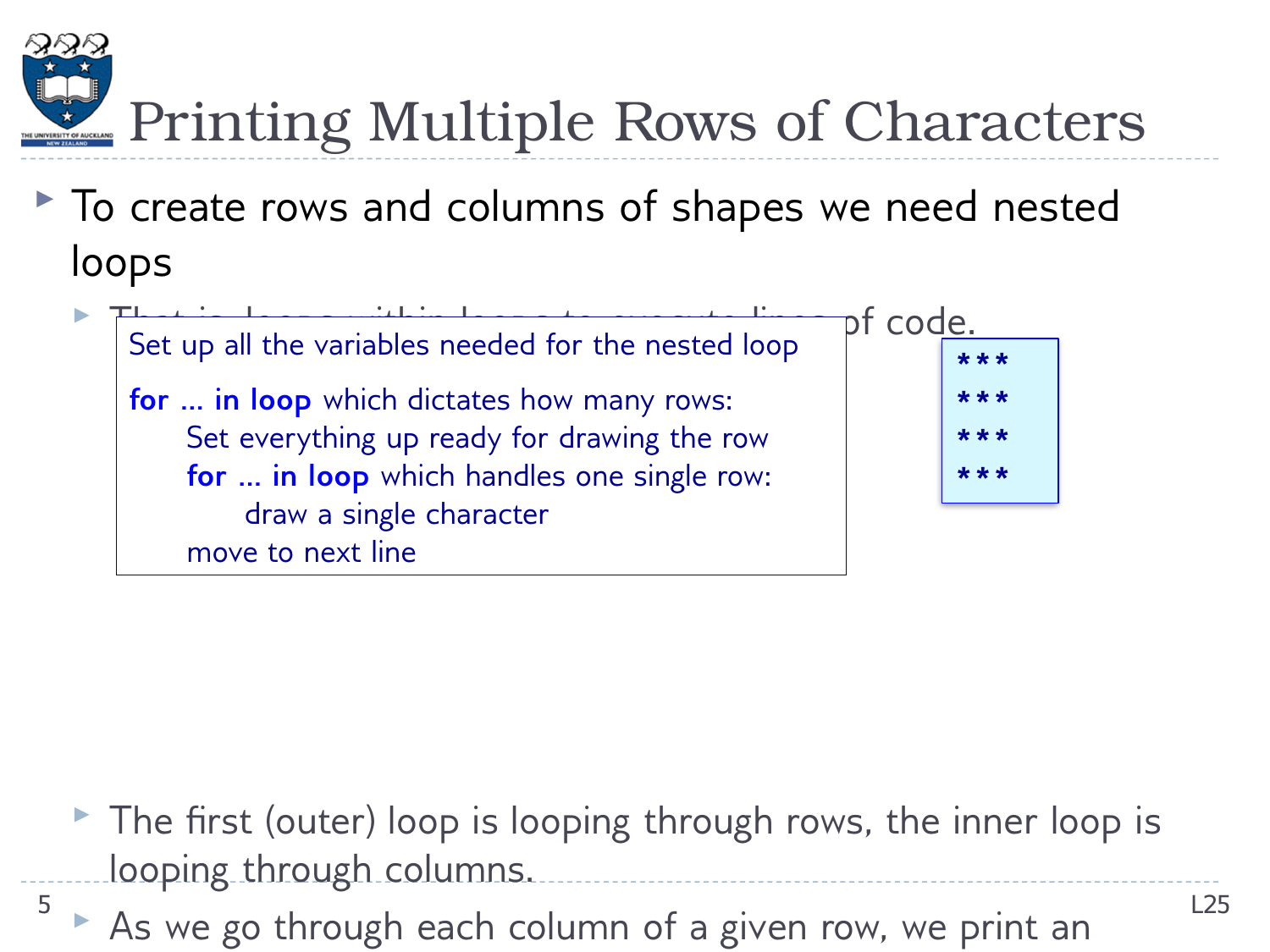

# Printing Multiple Rows of Characters
To create rows and columns of shapes we need nested loops
That is, loops within loops to execute lines of code.

The first (outer) loop is looping through rows, the inner loop is looping through columns.
As we go through each column of a given row, we print an asterisk. The result is that we can build any size rectangle we want.
Set up all the variables needed for the nested loop

for … in loop which dictates how many rows:
	Set everything up ready for drawing the row
	for … in loop which handles one single row:
		draw a single character
	move to next line
***
***
***
***
5
L25